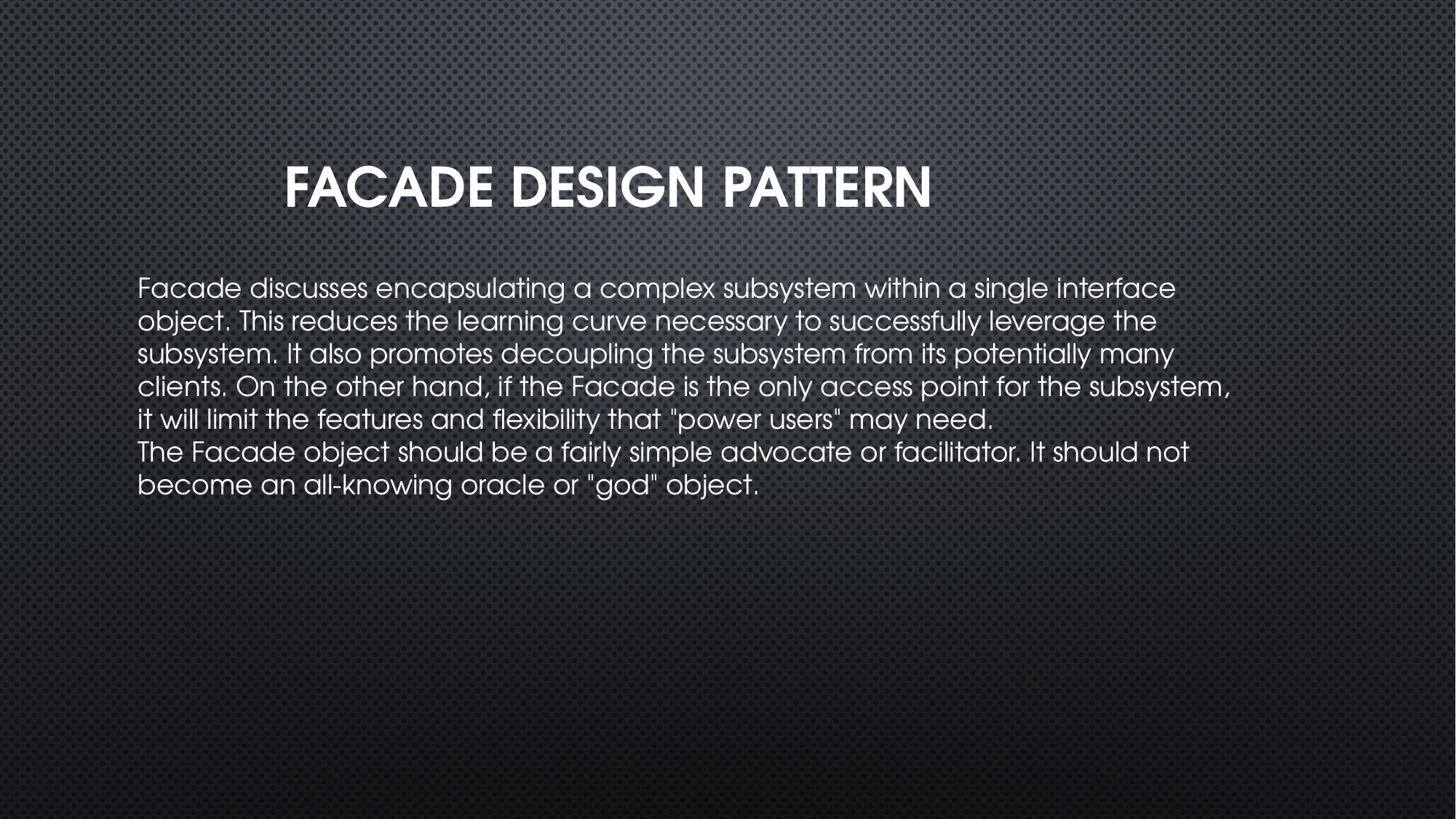

Facade Design Pattern
Facade discusses encapsulating a complex subsystem within a single interface object. This reduces the learning curve necessary to successfully leverage the subsystem. It also promotes decoupling the subsystem from its potentially many clients. On the other hand, if the Facade is the only access point for the subsystem, it will limit the features and flexibility that "power users" may need.
The Facade object should be a fairly simple advocate or facilitator. It should not become an all-knowing oracle or "god" object.